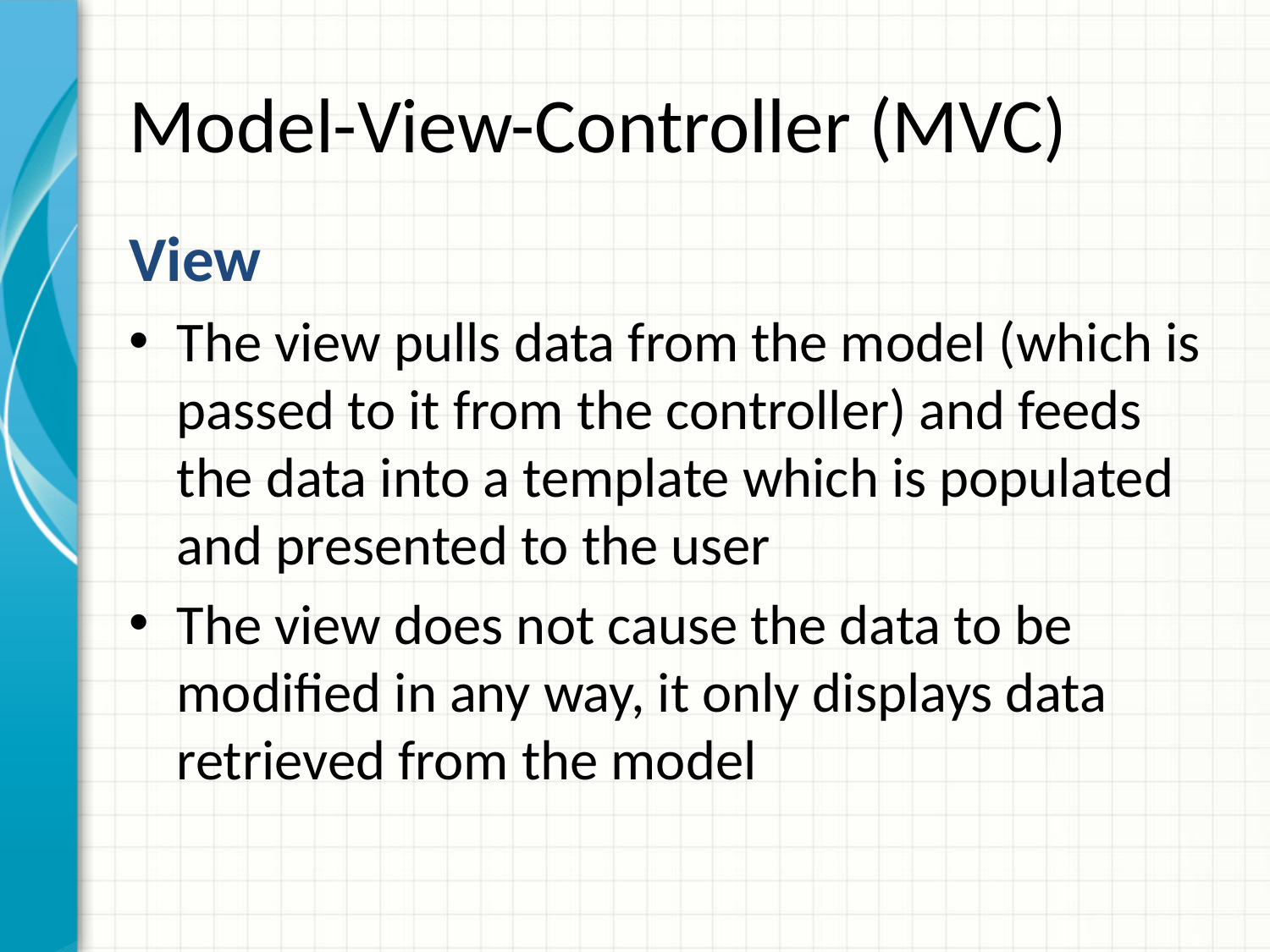

# Model-View-Controller (MVC)
View
The view pulls data from the model (which is passed to it from the controller) and feeds the data into a template which is populated and presented to the user
The view does not cause the data to be modified in any way, it only displays data retrieved from the model